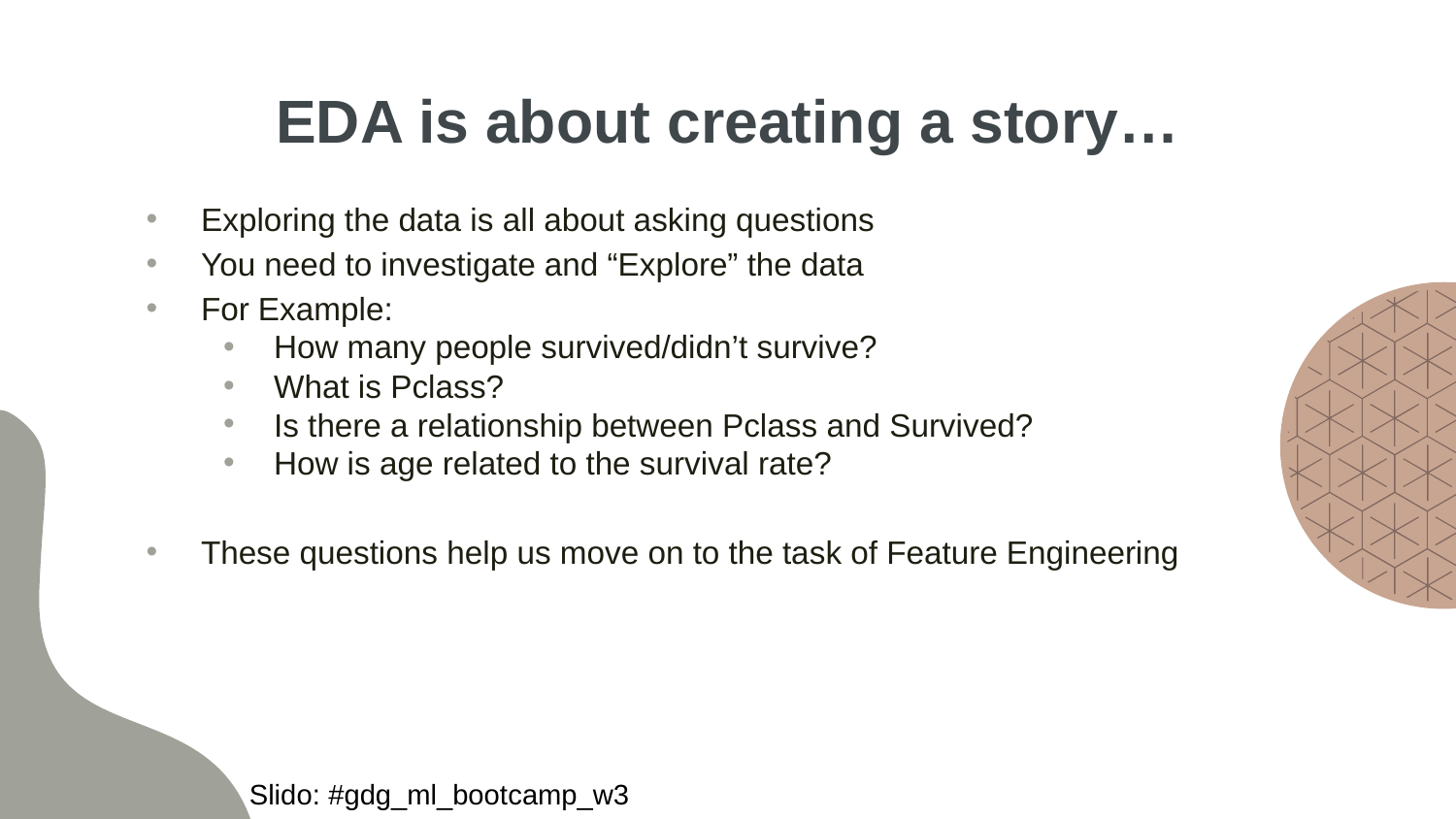

# EDA is about creating a story…
Exploring the data is all about asking questions
You need to investigate and “Explore” the data
For Example:
How many people survived/didn’t survive?
What is Pclass?
Is there a relationship between Pclass and Survived?
How is age related to the survival rate?

These questions help us move on to the task of Feature Engineering
Slido: #gdg_ml_bootcamp_w3